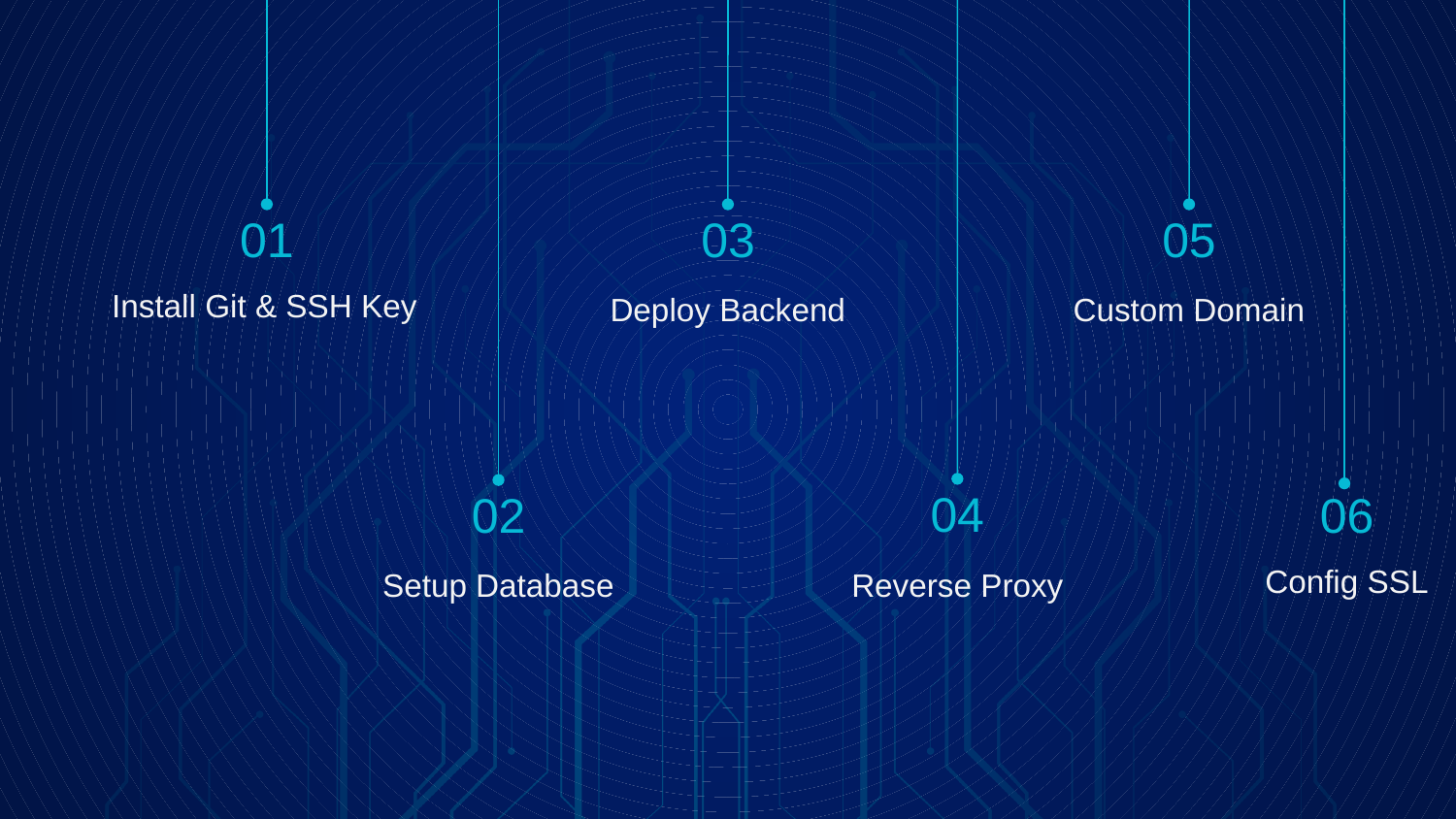

01
03
05
# Install Git & SSH Key
Deploy Backend
Custom Domain
04
02
06
Config SSL
Setup Database
Reverse Proxy